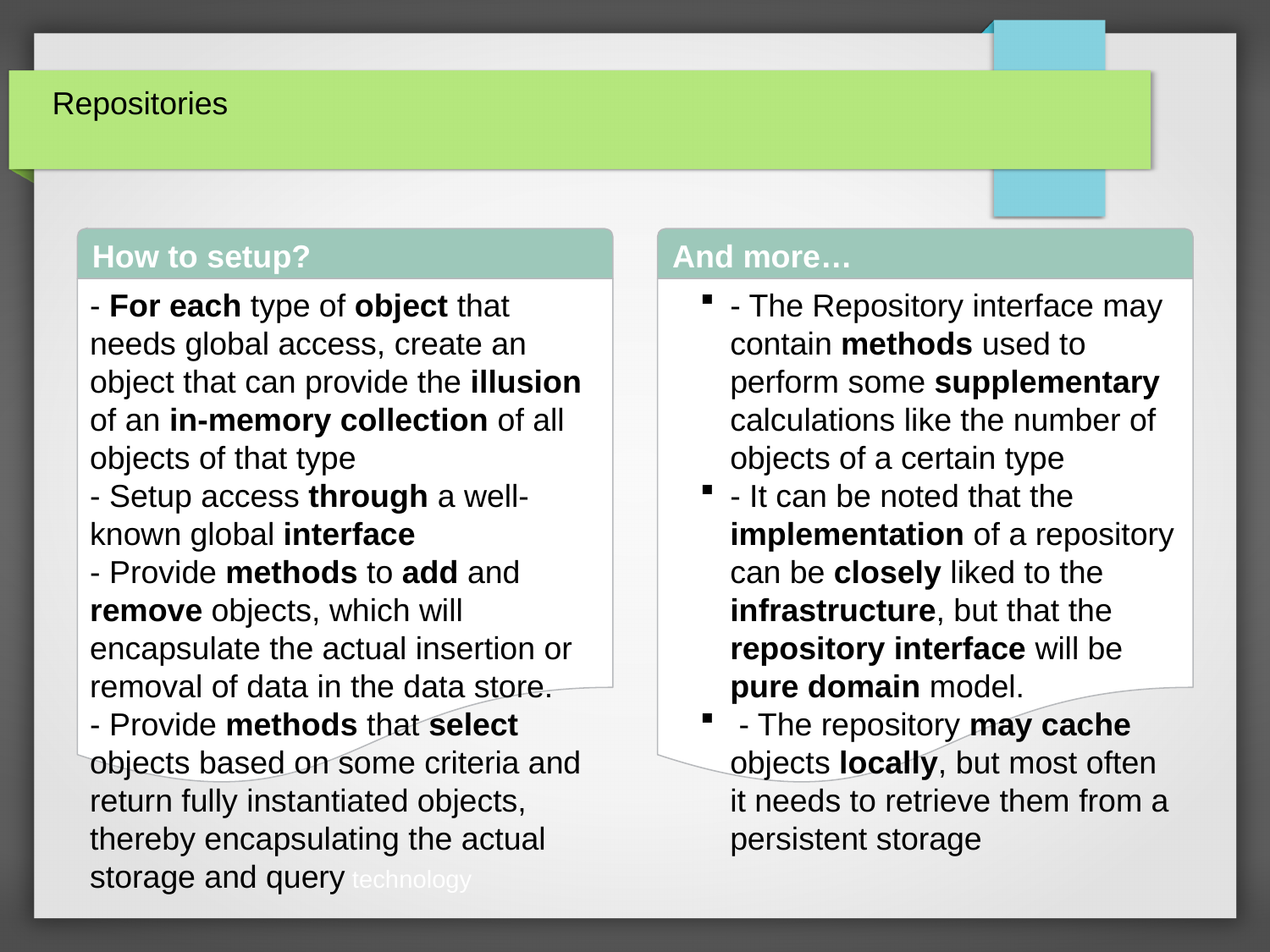

Repositories

How to setup?
And more…
- For each type of object that needs global access, create an object that can provide the illusion of an in-memory collection of all objects of that type
- Setup access through a well-known global interface
- Provide methods to add and remove objects, which will encapsulate the actual insertion or removal of data in the data store.
- Provide methods that select objects based on some criteria and return fully instantiated objects, thereby encapsulating the actual storage and query technology
- The Repository interface may contain methods used to perform some supplementary calculations like the number of objects of a certain type
- It can be noted that the implementation of a repository can be closely liked to the infrastructure, but that the repository interface will be pure domain model.
 - The repository may cache objects locally, but most often it needs to retrieve them from a persistent storage